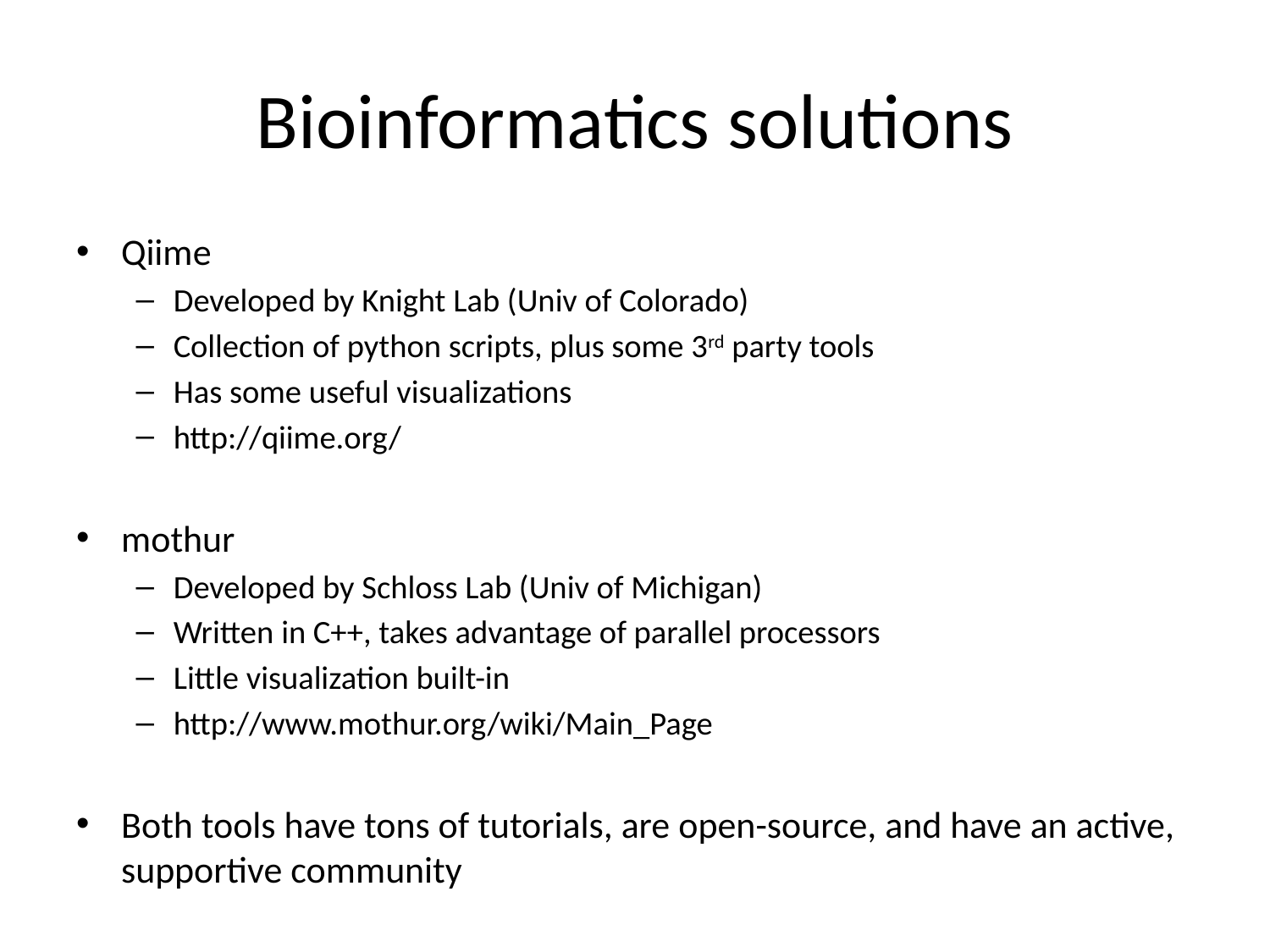

# Bioinformatics solutions
Qiime
Developed by Knight Lab (Univ of Colorado)
Collection of python scripts, plus some 3rd party tools
Has some useful visualizations
http://qiime.org/

mothur
Developed by Schloss Lab (Univ of Michigan)
Written in C++, takes advantage of parallel processors
Little visualization built-in
http://www.mothur.org/wiki/Main_Page

Both tools have tons of tutorials, are open-source, and have an active, supportive community